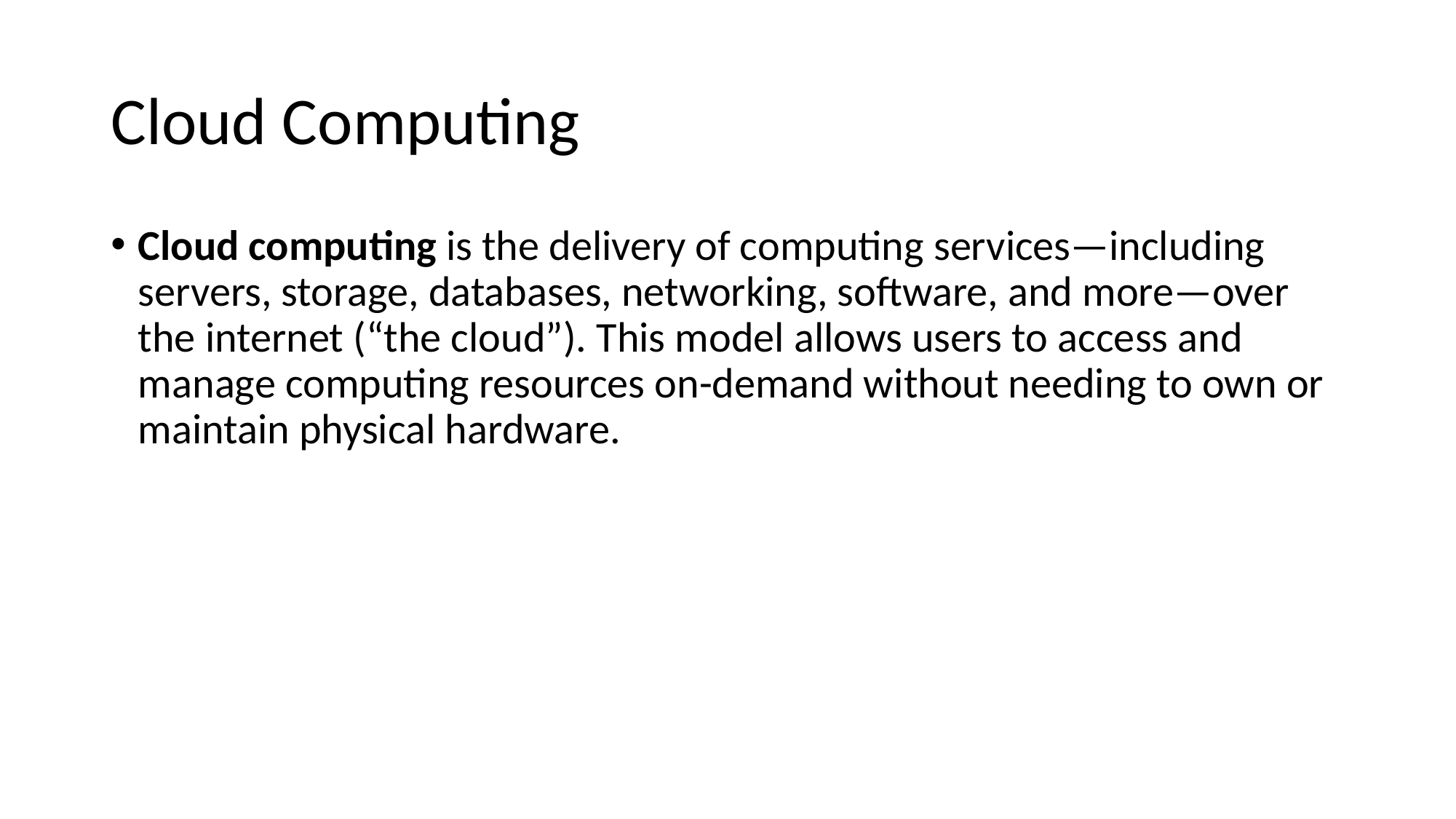

# Cloud Computing
Cloud computing is the delivery of computing services—including servers, storage, databases, networking, software, and more—over the internet (“the cloud”). This model allows users to access and manage computing resources on-demand without needing to own or maintain physical hardware.